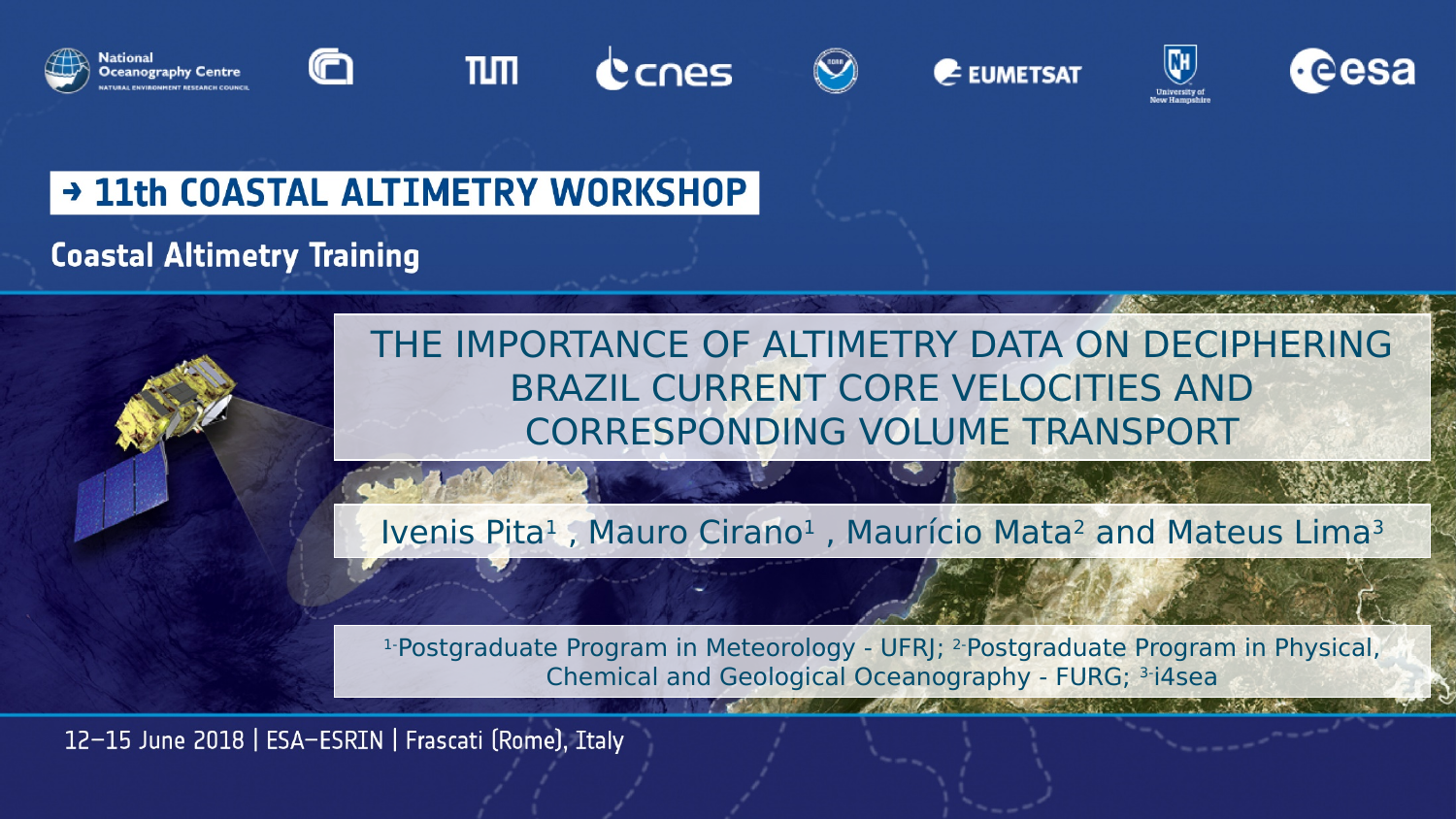

THE IMPORTANCE OF ALTIMETRY DATA ON DECIPHERING BRAZIL CURRENT CORE VELOCITIES AND CORRESPONDING VOLUME TRANSPORT
Ivenis Pita1 , Mauro Cirano1 , Maurício Mata2 and Mateus Lima3
1-Postgraduate Program in Meteorology - UFRJ; 2-Postgraduate Program in Physical, Chemical and Geological Oceanography - FURG; 3-i4sea